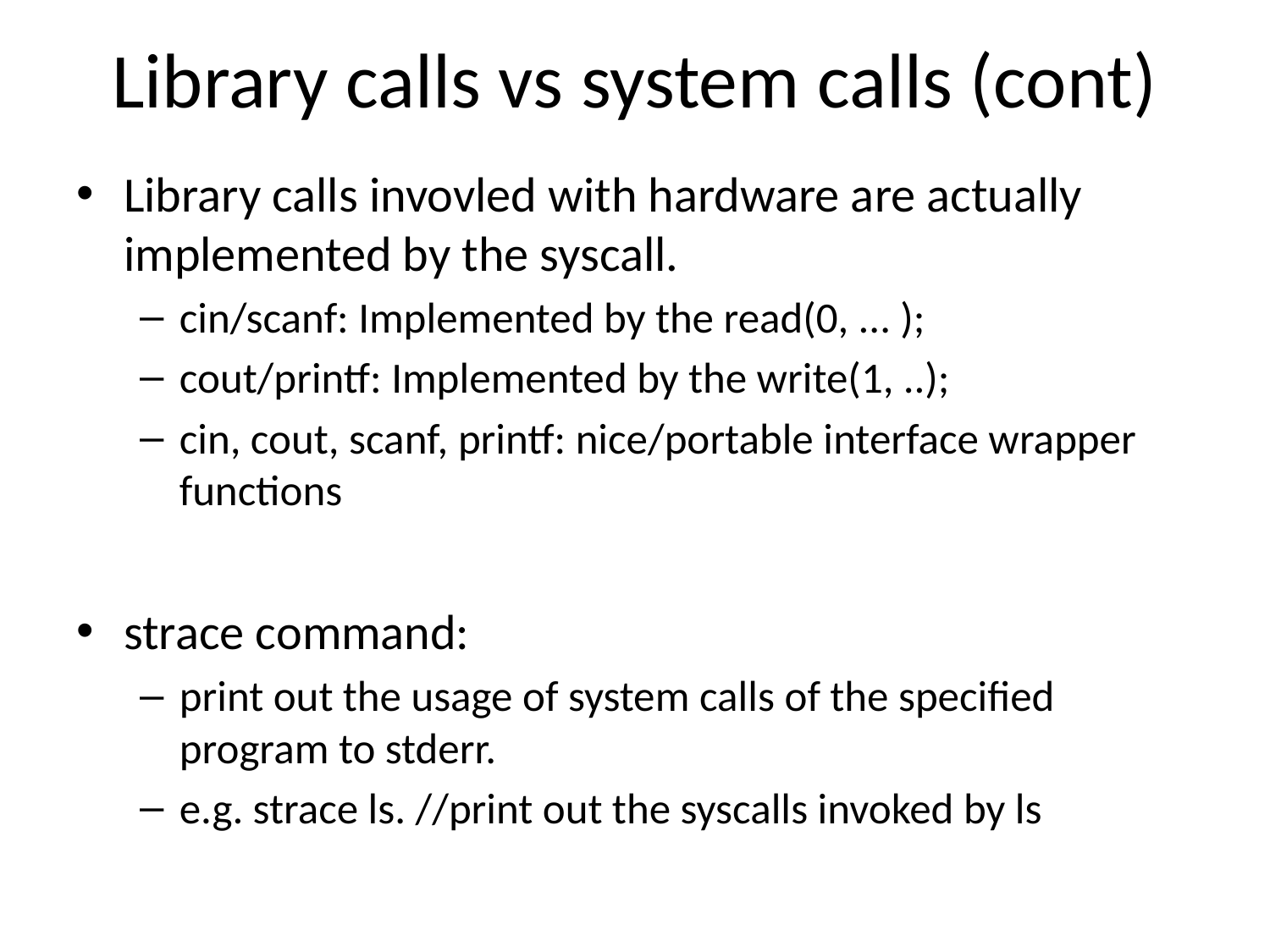

# Library calls vs system calls (cont)
Library calls invovled with hardware are actually implemented by the syscall.
cin/scanf: Implemented by the read(0, ... );
cout/printf: Implemented by the write(1, ..);
cin, cout, scanf, printf: nice/portable interface wrapper functions

strace command:
print out the usage of system calls of the specified program to stderr.
e.g. strace ls. //print out the syscalls invoked by ls